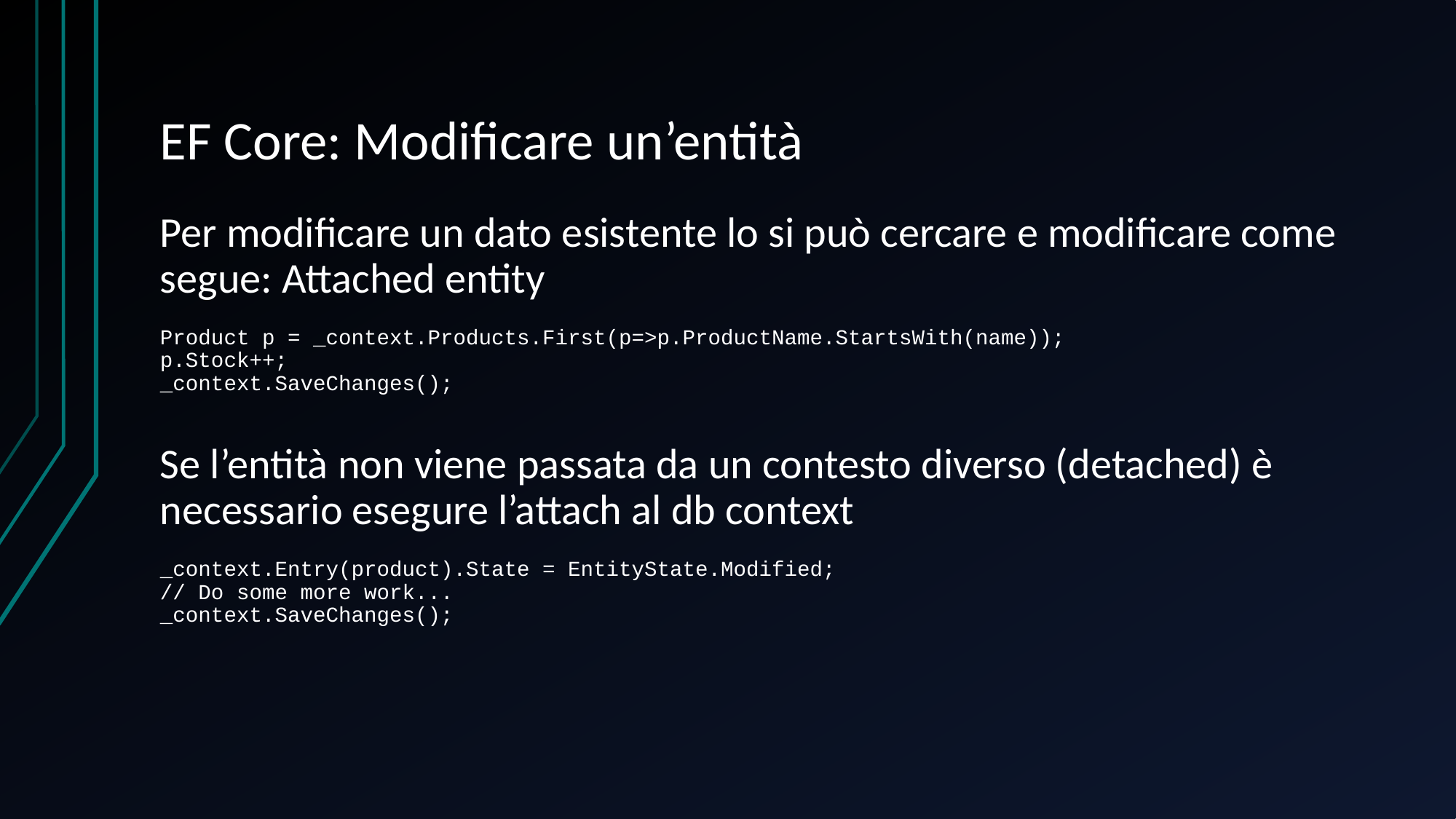

# EF Core: Modificare un’entità
Per modificare un dato esistente lo si può cercare e modificare come segue: Attached entity
Product p = _context.Products.First(p=>p.ProductName.StartsWith(name));
p.Stock++;
_context.SaveChanges();
Se l’entità non viene passata da un contesto diverso (detached) è necessario esegure l’attach al db context
_context.Entry(product).State = EntityState.Modified;
// Do some more work...
_context.SaveChanges();